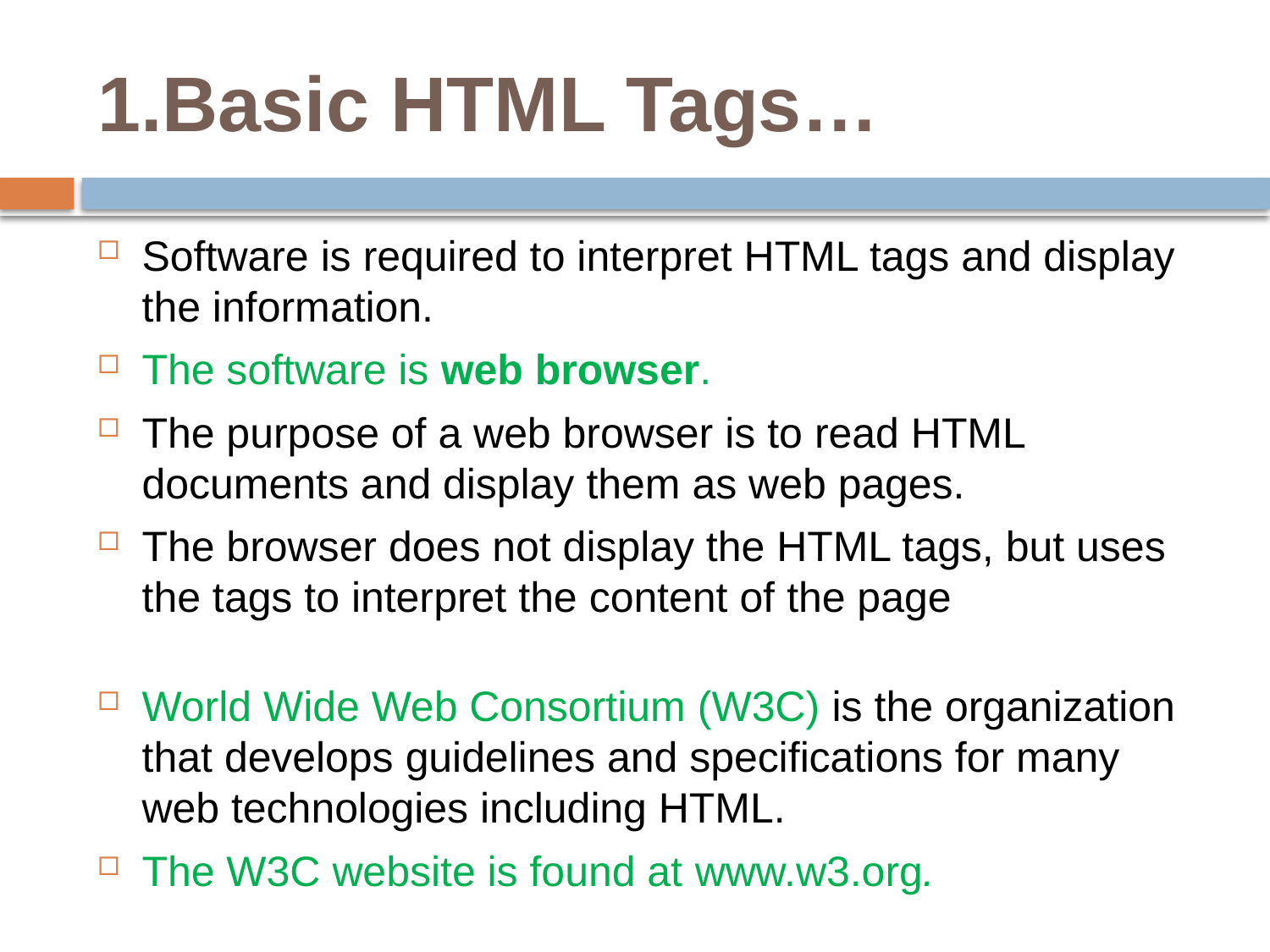

# 1.Basic HTML Tags…
Software is required to interpret HTML tags and display the information.
The software is web browser.
The purpose of a web browser is to read HTML documents and display them as web pages.
The browser does not display the HTML tags, but uses the tags to interpret the content of the page

World Wide Web Consortium (W3C) is the organization that develops guidelines and specifications for many web technologies including HTML.
The W3C website is found at www.w3.org.